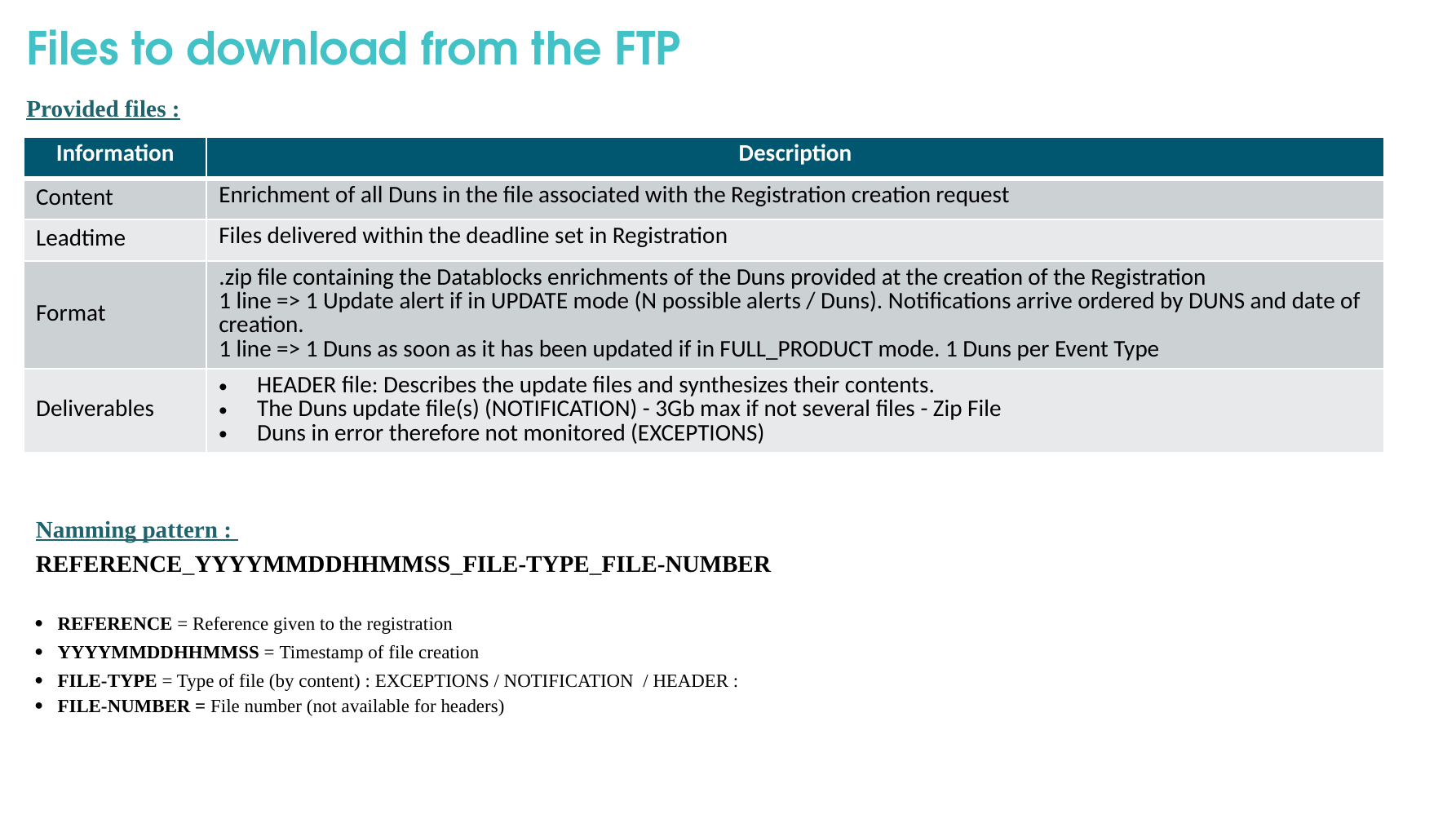

Files to download from the FTP
Provided files :
| Information | Description |
| --- | --- |
| Content | Enrichment of all Duns in the file associated with the Registration creation request |
| Leadtime | Files delivered within the deadline set in Registration |
| Format | .zip file containing the Datablocks enrichments of the Duns provided at the creation of the Registration 1 line => 1 Update alert if in UPDATE mode (N possible alerts / Duns). Notifications arrive ordered by DUNS and date of creation. 1 line => 1 Duns as soon as it has been updated if in FULL\_PRODUCT mode. 1 Duns per Event Type |
| Deliverables | HEADER file: Describes the update files and synthesizes their contents. The Duns update file(s) (NOTIFICATION) - 3Gb max if not several files - Zip File Duns in error therefore not monitored (EXCEPTIONS) |
Namming pattern :
REFERENCE_YYYYMMDDHHMMSS_FILE-TYPE_FILE-NUMBER

•   REFERENCE = Reference given to the registration
•   YYYYMMDDHHMMSS = Timestamp of file creation
•   FILE-TYPE = Type of file (by content) : EXCEPTIONS / NOTIFICATION  / HEADER :
•   FILE-NUMBER = File number (not available for headers)